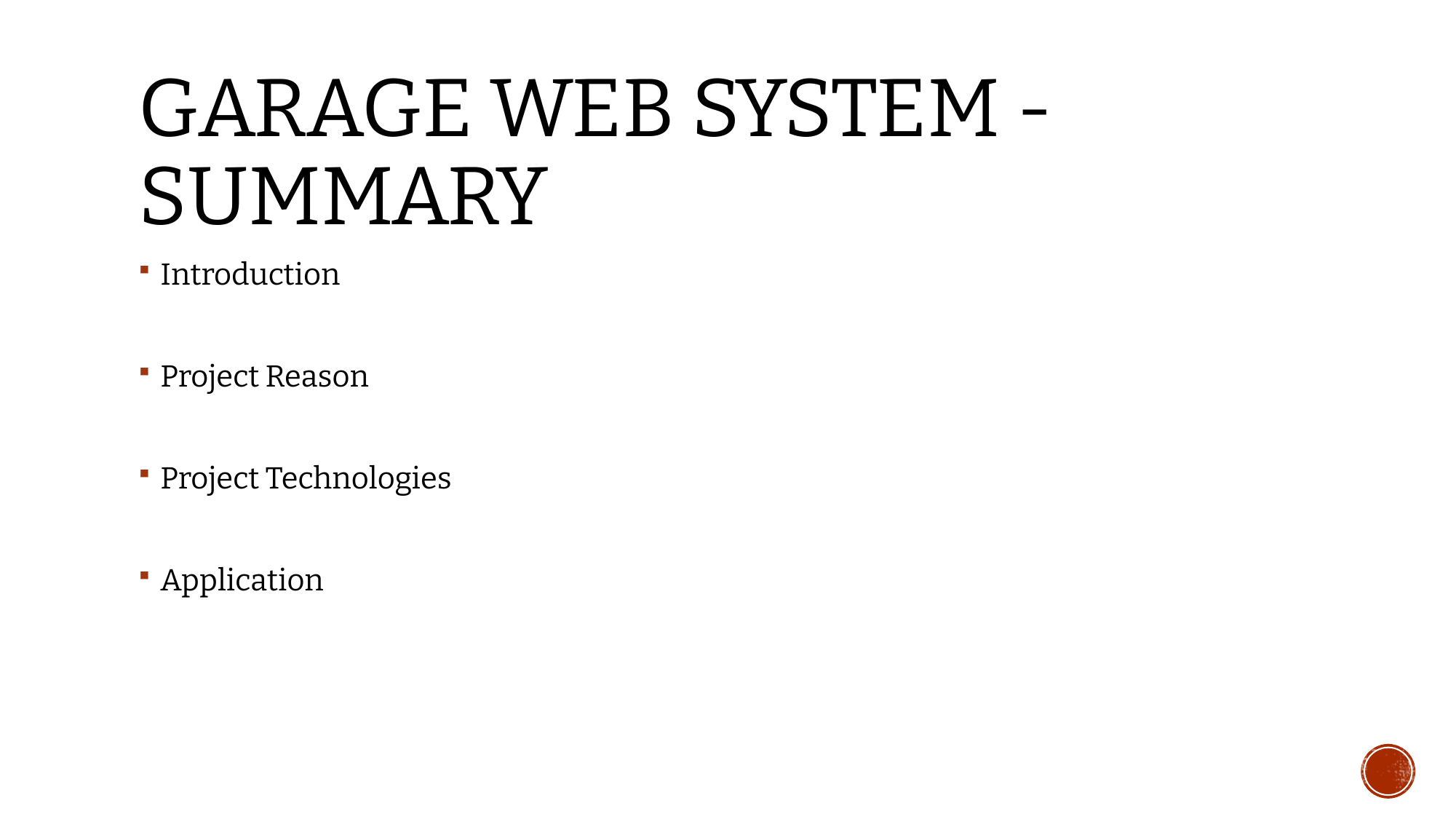

# GARAGE WEB SYSTEM - SUMMARY
Introduction

Project Reason

Project Technologies

Application